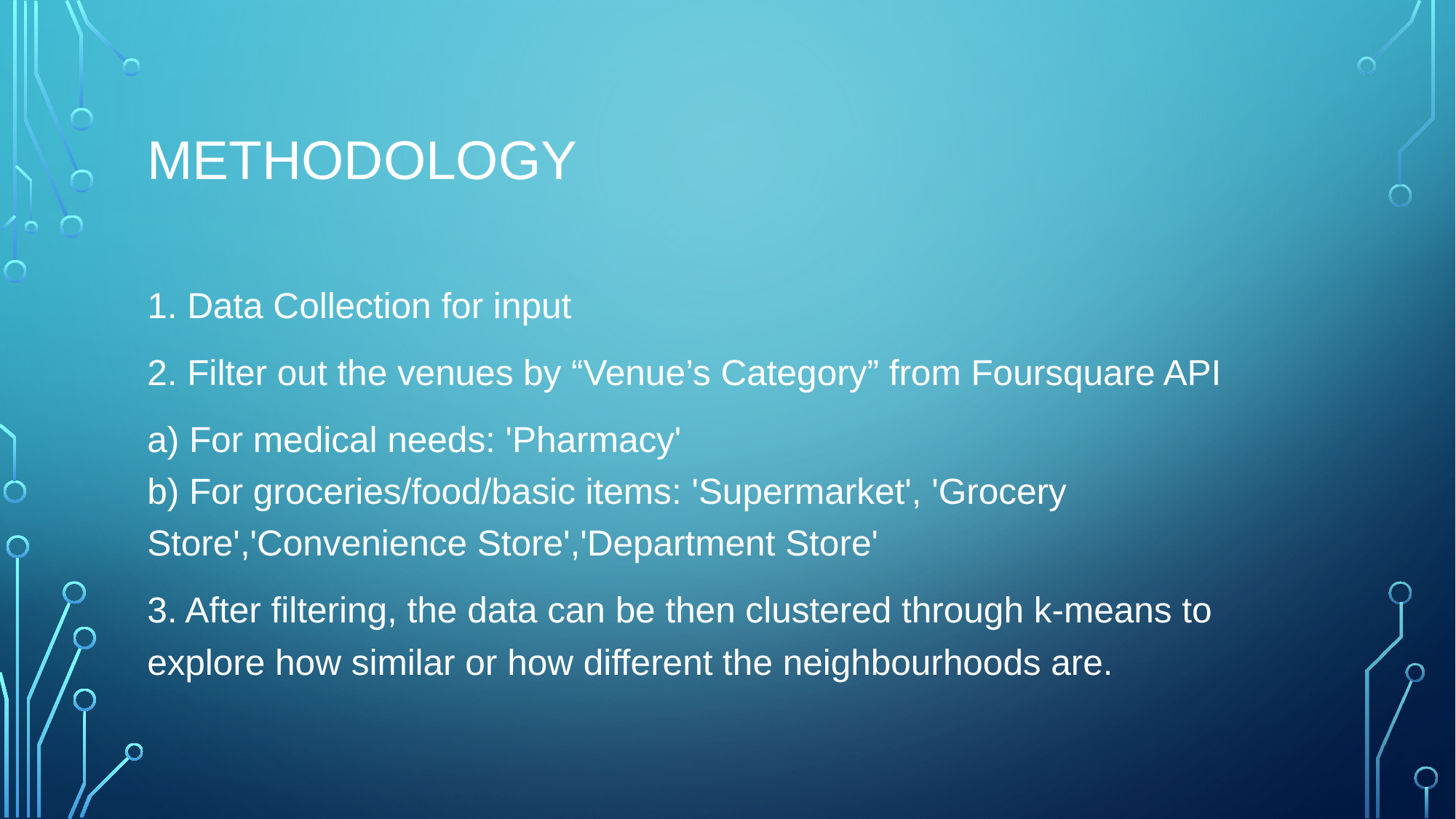

# methodology
1. Data Collection for input
2. Filter out the venues by “Venue’s Category” from Foursquare API
a) For medical needs: 'Pharmacy'
b) For groceries/food/basic items: 'Supermarket', 'Grocery Store','Convenience Store','Department Store'
3. After filtering, the data can be then clustered through k-means to explore how similar or how different the neighbourhoods are.